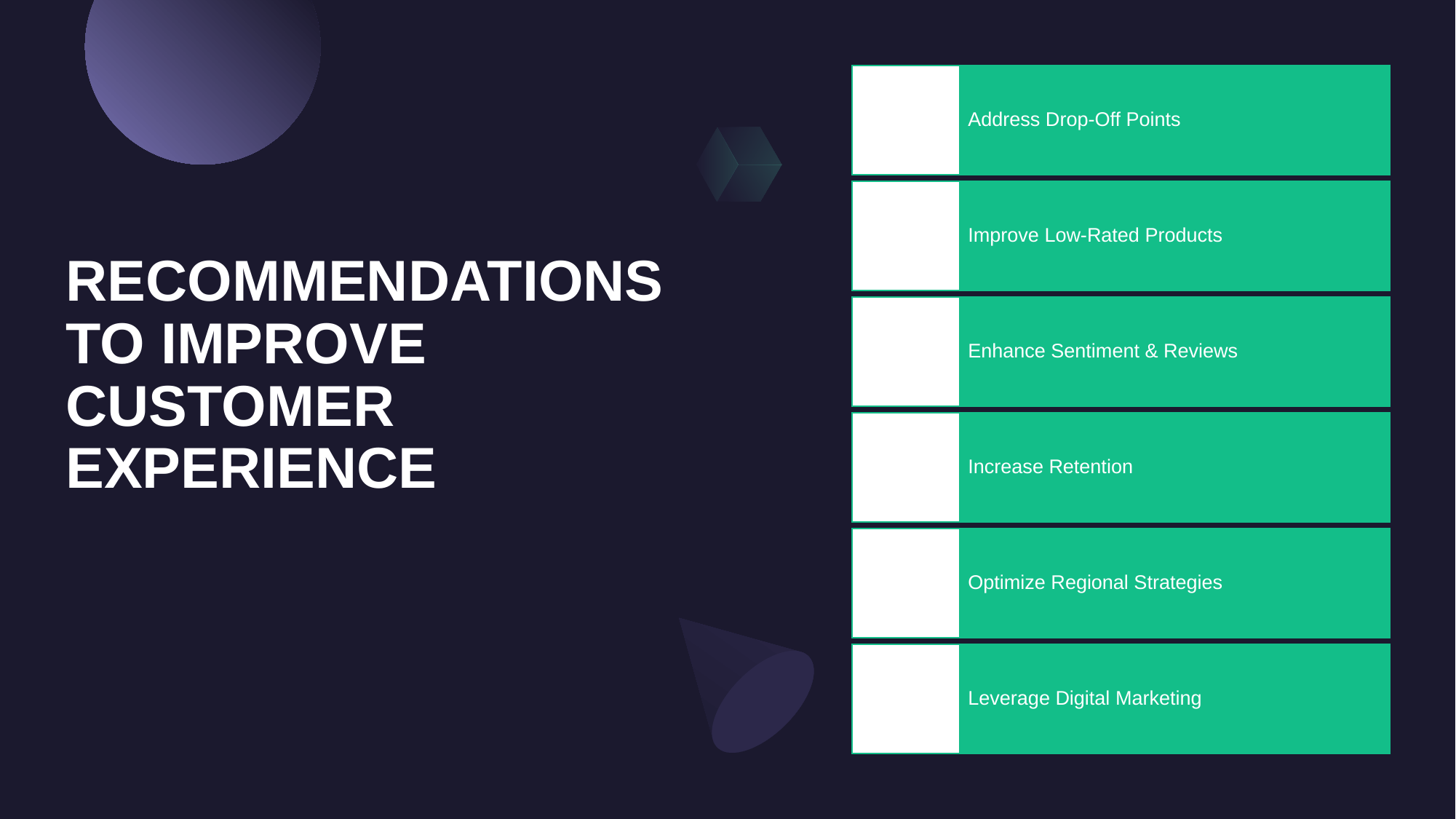

Address Drop-Off Points
Address
Improve Low-Rated Products
Improve
Enhance Sentiment & Reviews
Enhance
Increase Retention
Increase
Optimize Regional Strategies
Optimize
Leverage Digital Marketing
Leverage

# RECOMMENDATIONS TO IMPROVE CUSTOMER EXPERIENCE